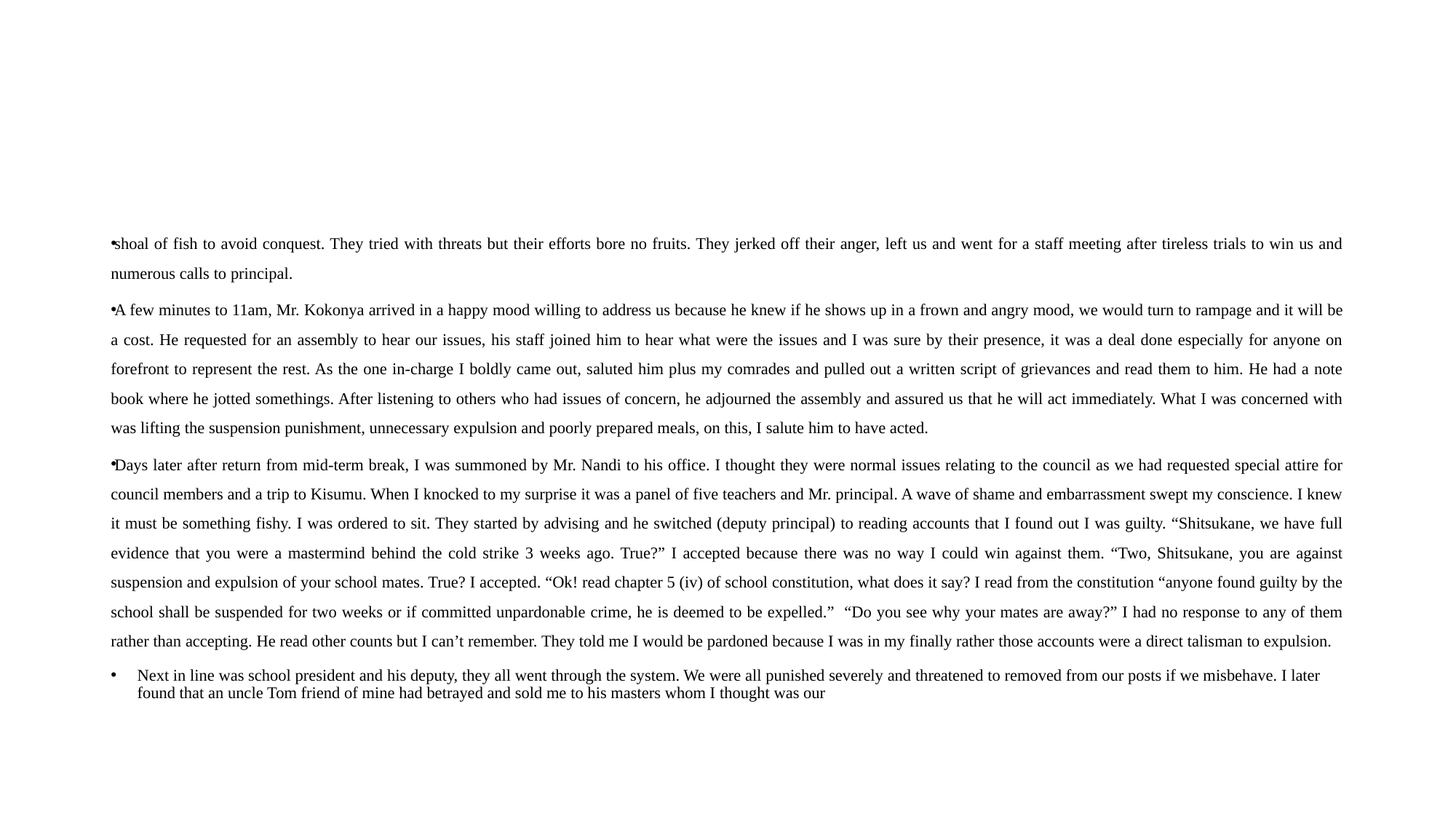

#
shoal of fish to avoid conquest. They tried with threats but their efforts bore no fruits. They jerked off their anger, left us and went for a staff meeting after tireless trials to win us and numerous calls to principal.
A few minutes to 11am, Mr. Kokonya arrived in a happy mood willing to address us because he knew if he shows up in a frown and angry mood, we would turn to rampage and it will be a cost. He requested for an assembly to hear our issues, his staff joined him to hear what were the issues and I was sure by their presence, it was a deal done especially for anyone on forefront to represent the rest. As the one in-charge I boldly came out, saluted him plus my comrades and pulled out a written script of grievances and read them to him. He had a note book where he jotted somethings. After listening to others who had issues of concern, he adjourned the assembly and assured us that he will act immediately. What I was concerned with was lifting the suspension punishment, unnecessary expulsion and poorly prepared meals, on this, I salute him to have acted.
Days later after return from mid-term break, I was summoned by Mr. Nandi to his office. I thought they were normal issues relating to the council as we had requested special attire for council members and a trip to Kisumu. When I knocked to my surprise it was a panel of five teachers and Mr. principal. A wave of shame and embarrassment swept my conscience. I knew it must be something fishy. I was ordered to sit. They started by advising and he switched (deputy principal) to reading accounts that I found out I was guilty. “Shitsukane, we have full evidence that you were a mastermind behind the cold strike 3 weeks ago. True?” I accepted because there was no way I could win against them. “Two, Shitsukane, you are against suspension and expulsion of your school mates. True? I accepted. “Ok! read chapter 5 (iv) of school constitution, what does it say? I read from the constitution “anyone found guilty by the school shall be suspended for two weeks or if committed unpardonable crime, he is deemed to be expelled.”  “Do you see why your mates are away?” I had no response to any of them rather than accepting. He read other counts but I can’t remember. They told me I would be pardoned because I was in my finally rather those accounts were a direct talisman to expulsion.
Next in line was school president and his deputy, they all went through the system. We were all punished severely and threatened to removed from our posts if we misbehave. I later found that an uncle Tom friend of mine had betrayed and sold me to his masters whom I thought was our